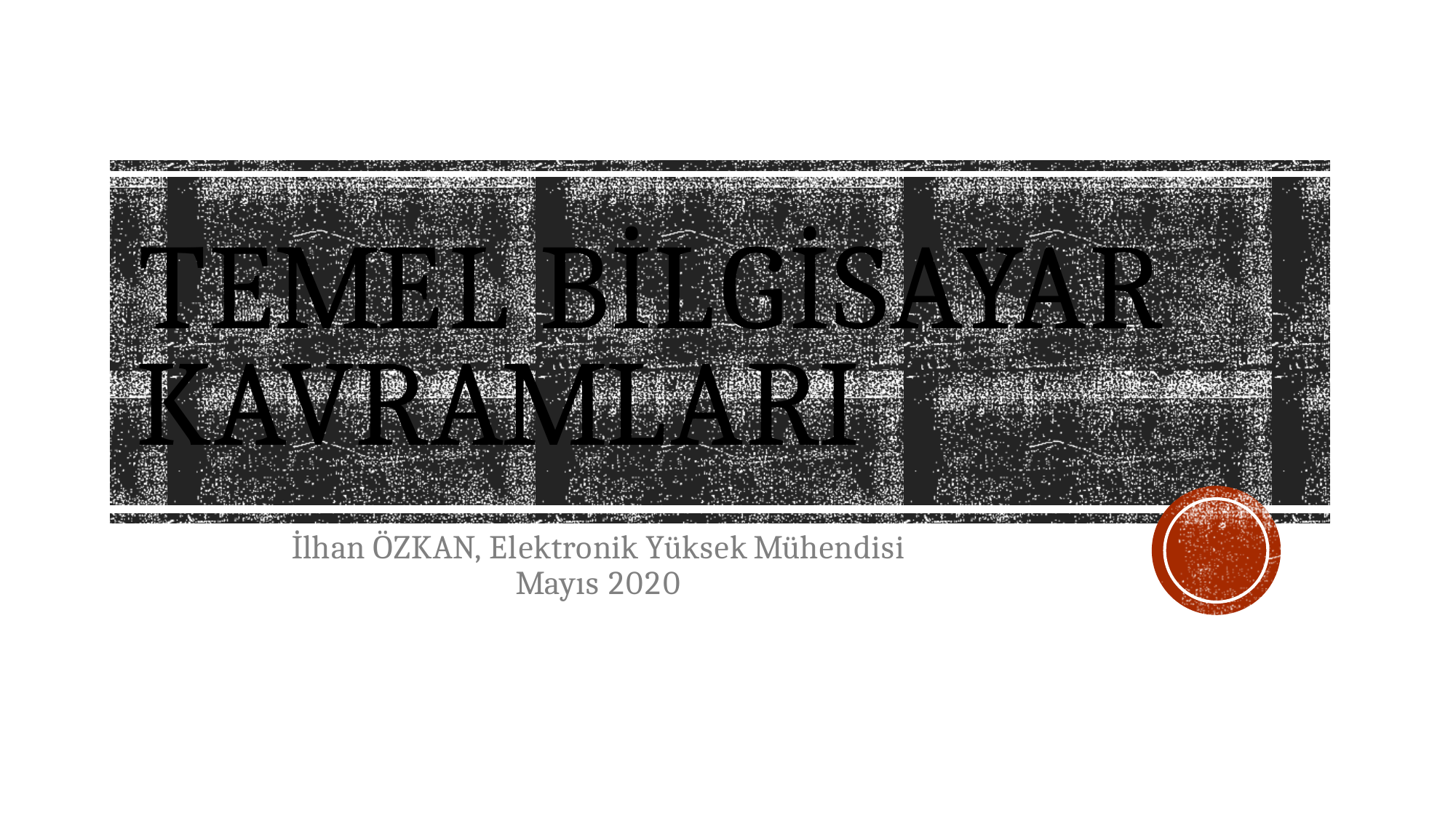

# Temel bilgisayar kavramları
İlhan ÖZKAN, Elektronik Yüksek Mühendisi
Mayıs 2020